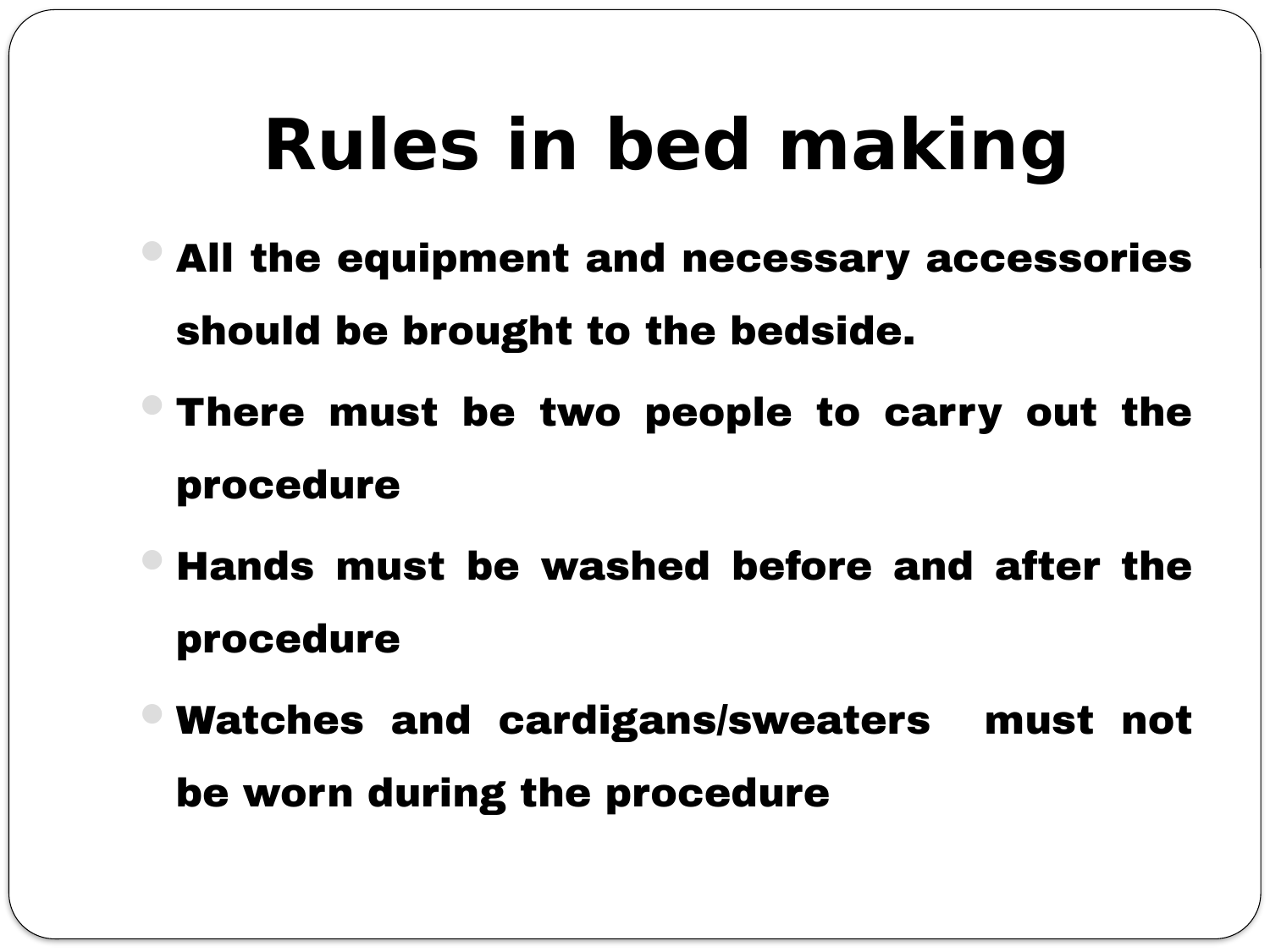

# Rules in bed making
All the equipment and necessary accessories should be brought to the bedside.
There must be two people to carry out the procedure
Hands must be washed before and after the procedure
Watches and cardigans/sweaters  must not be worn during the procedure